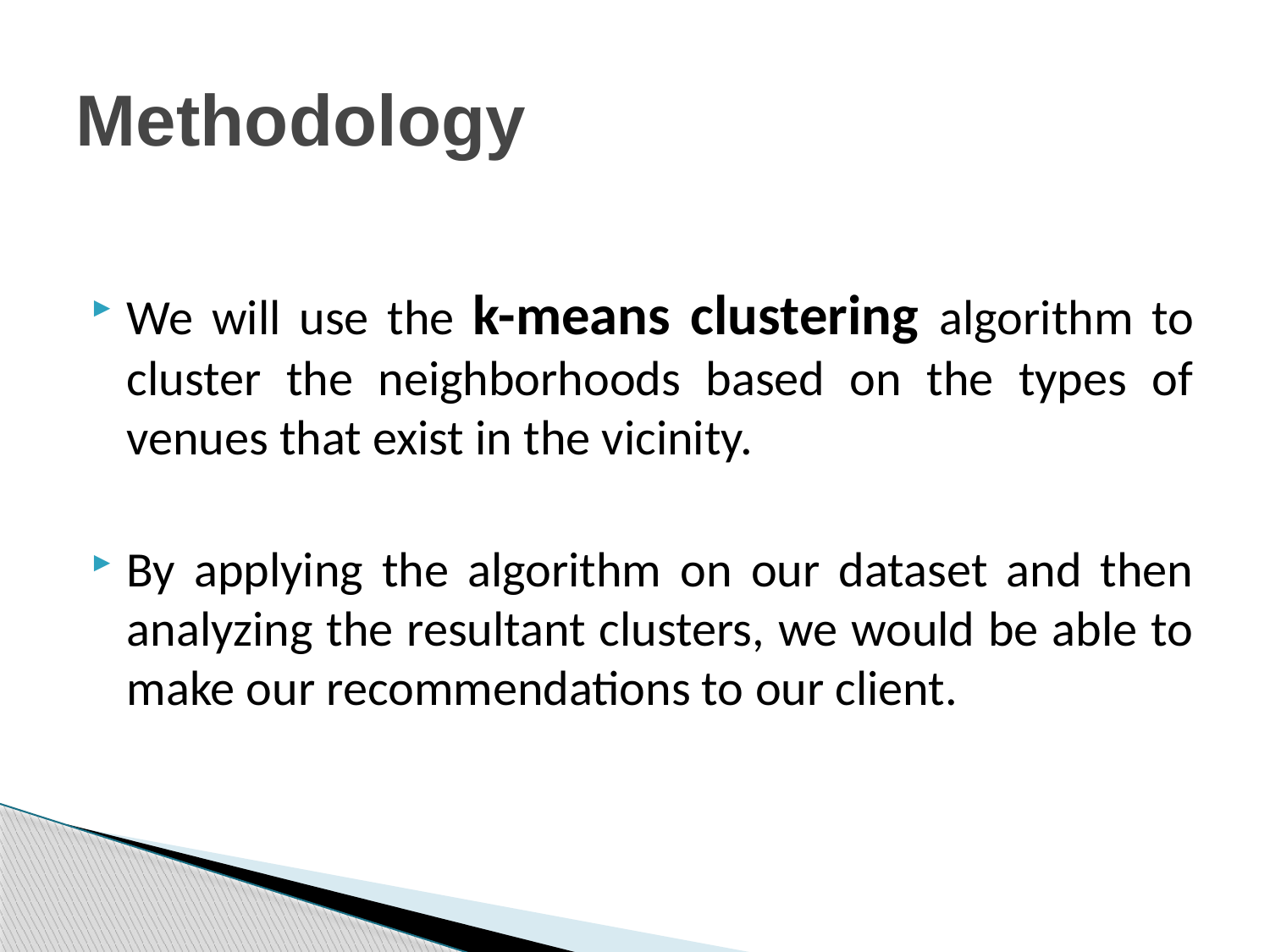

# Methodology

We will use the k-means clustering algorithm to cluster the neighborhoods based on the types of venues that exist in the vicinity.

By applying the algorithm on our dataset and then analyzing the resultant clusters, we would be able to make our recommendations to our client.